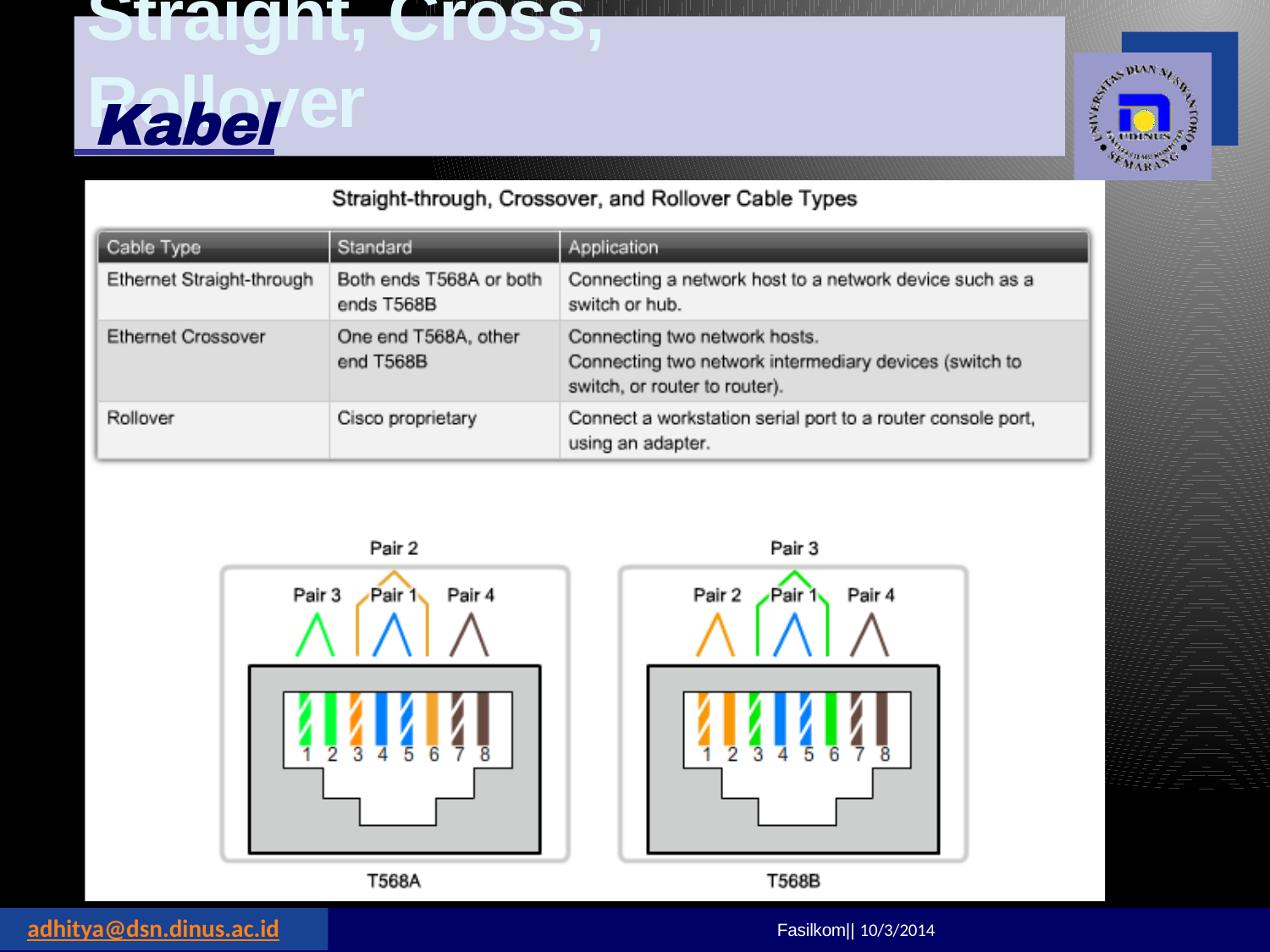

# Straight, Cross, Rollover

 Kabel
Fasilkom|| 10/3/2014

adhitya@dsn.dinus.ac.id